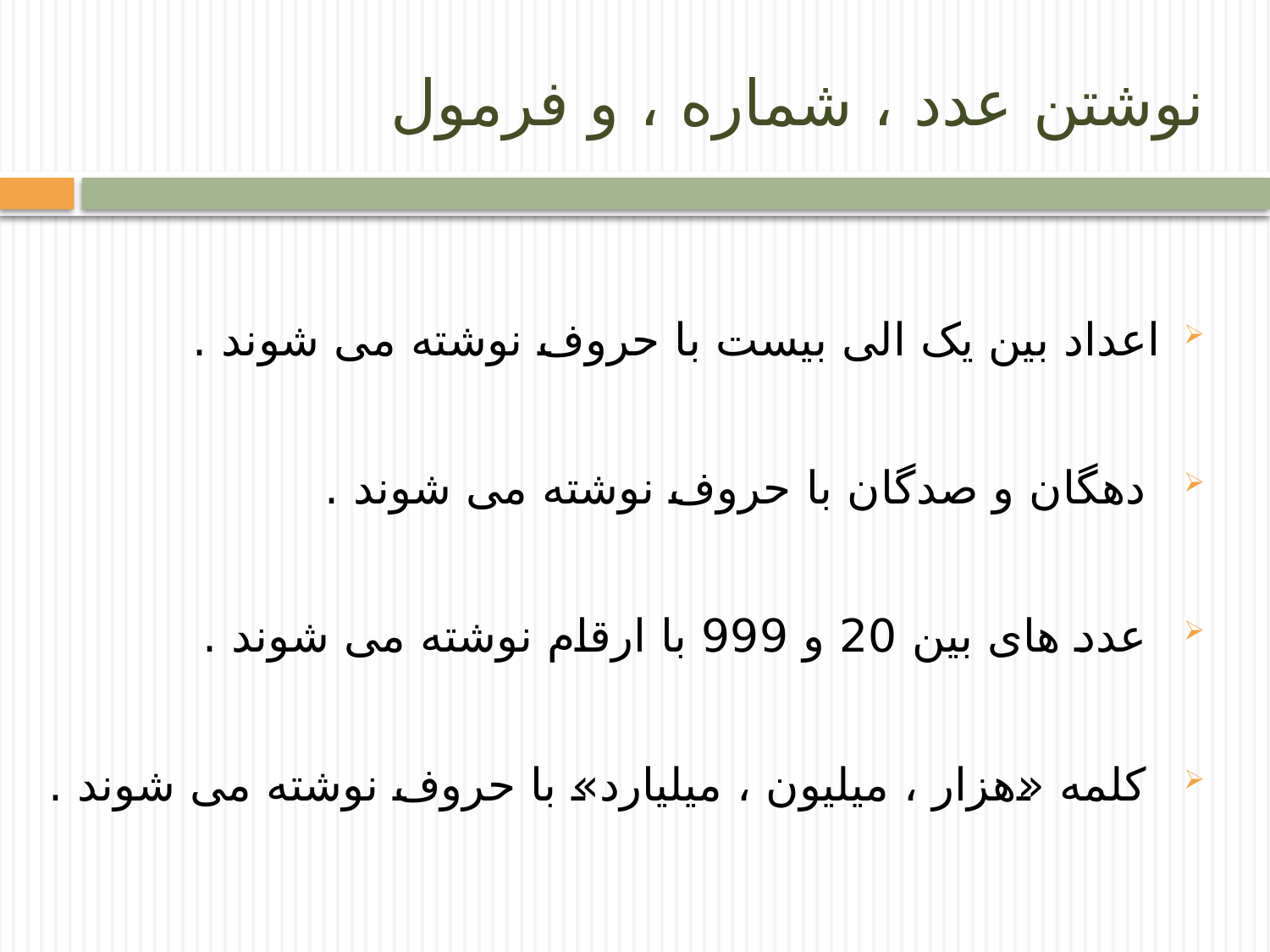

# نوشتن عدد ، شماره ، و فرمول
اعداد بین یک الی بیست با حروف نوشته می شوند .
 دهگان و صدگان با حروف نوشته می شوند .
 عدد های بین 20 و 999 با ارقام نوشته می شوند .
 کلمه «هزار ، میلیون ، میلیارد» با حروف نوشته می شوند .